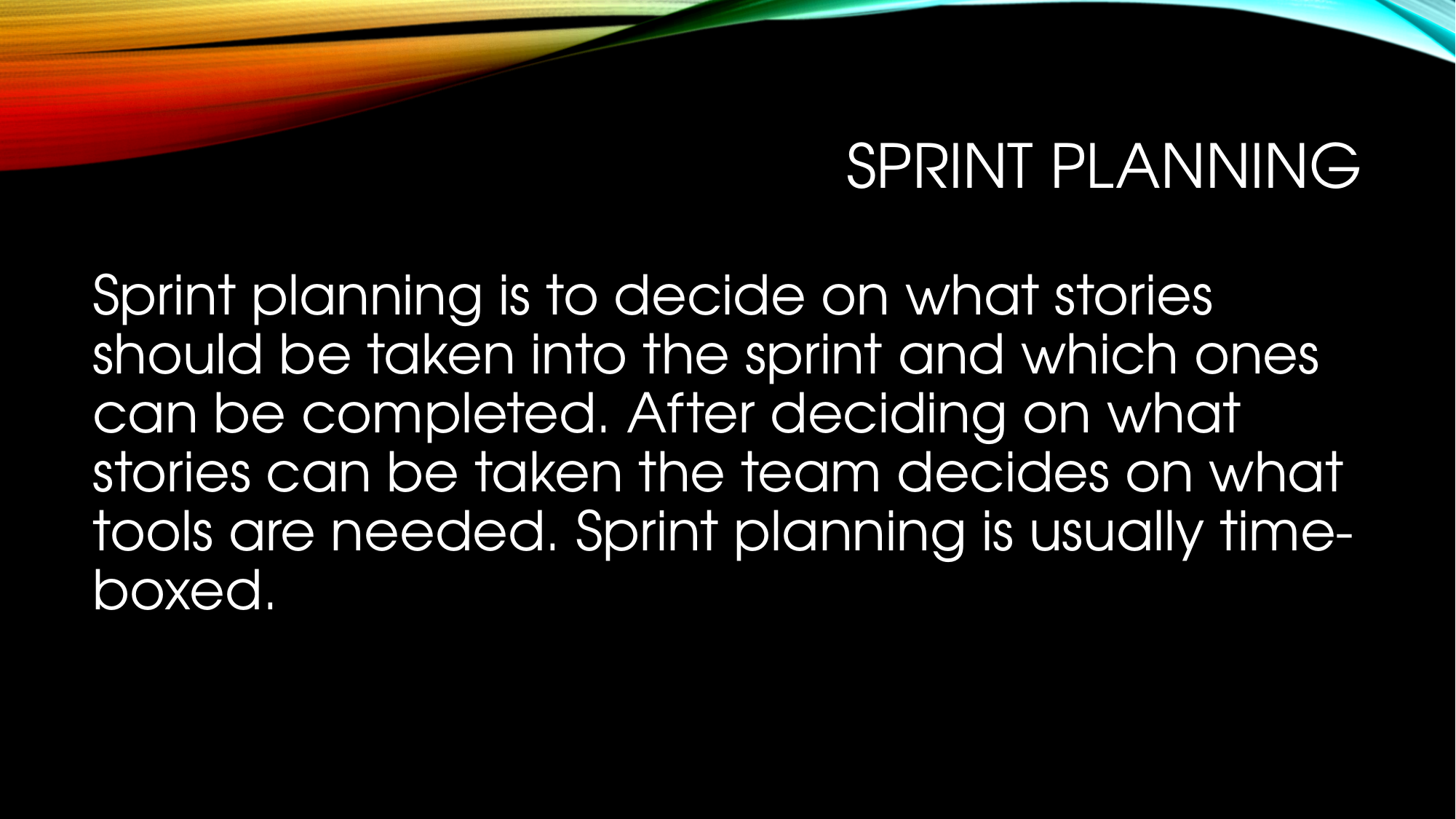

# Sprint Planning
Sprint planning is to decide on what stories should be taken into the sprint and which ones can be completed. After deciding on what stories can be taken the team decides on what tools are needed. Sprint planning is usually time-boxed.